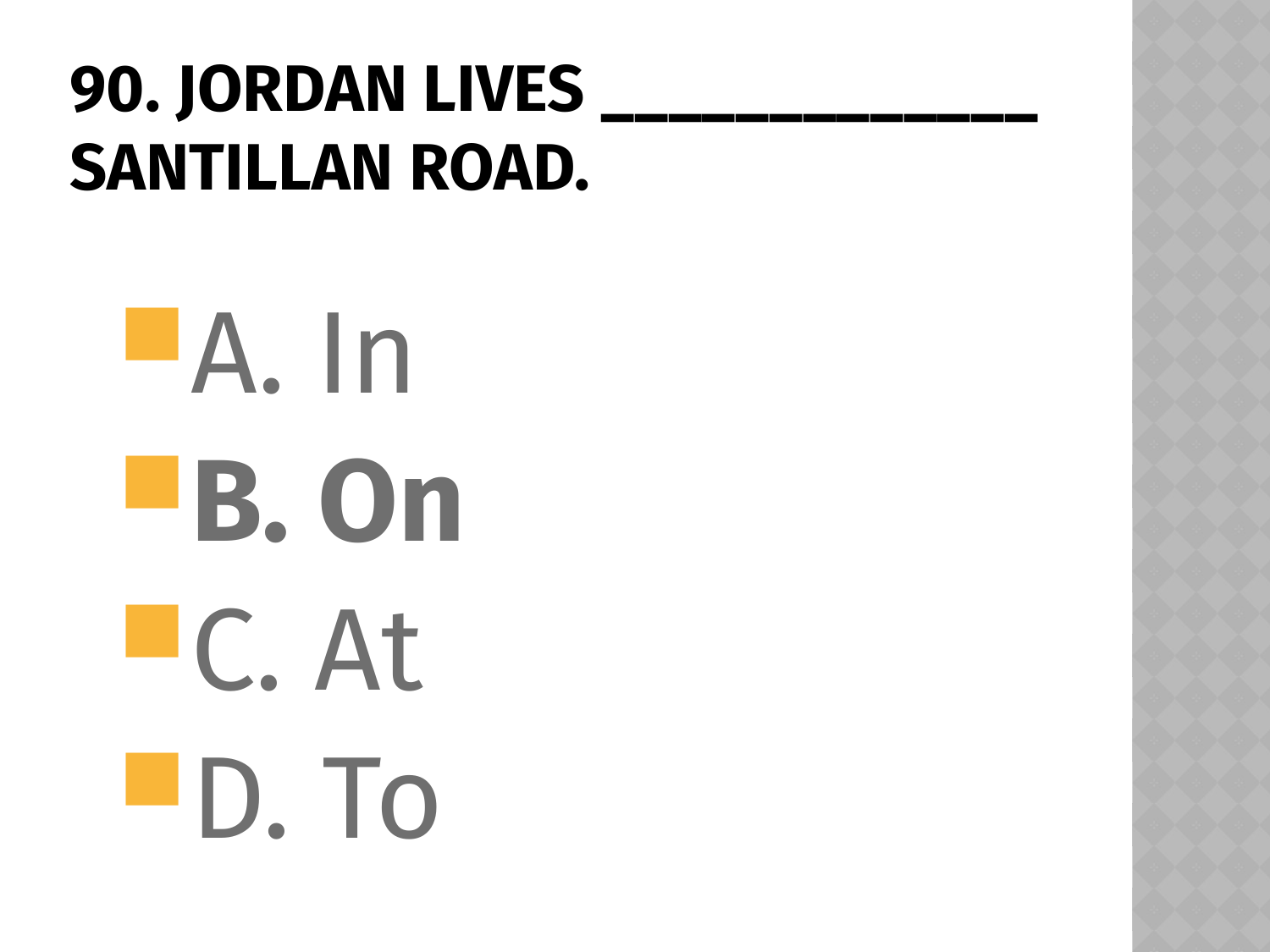

# 90. Jordan lives _____________ Santillan Road.

A. In
B. On
C. At
D. To